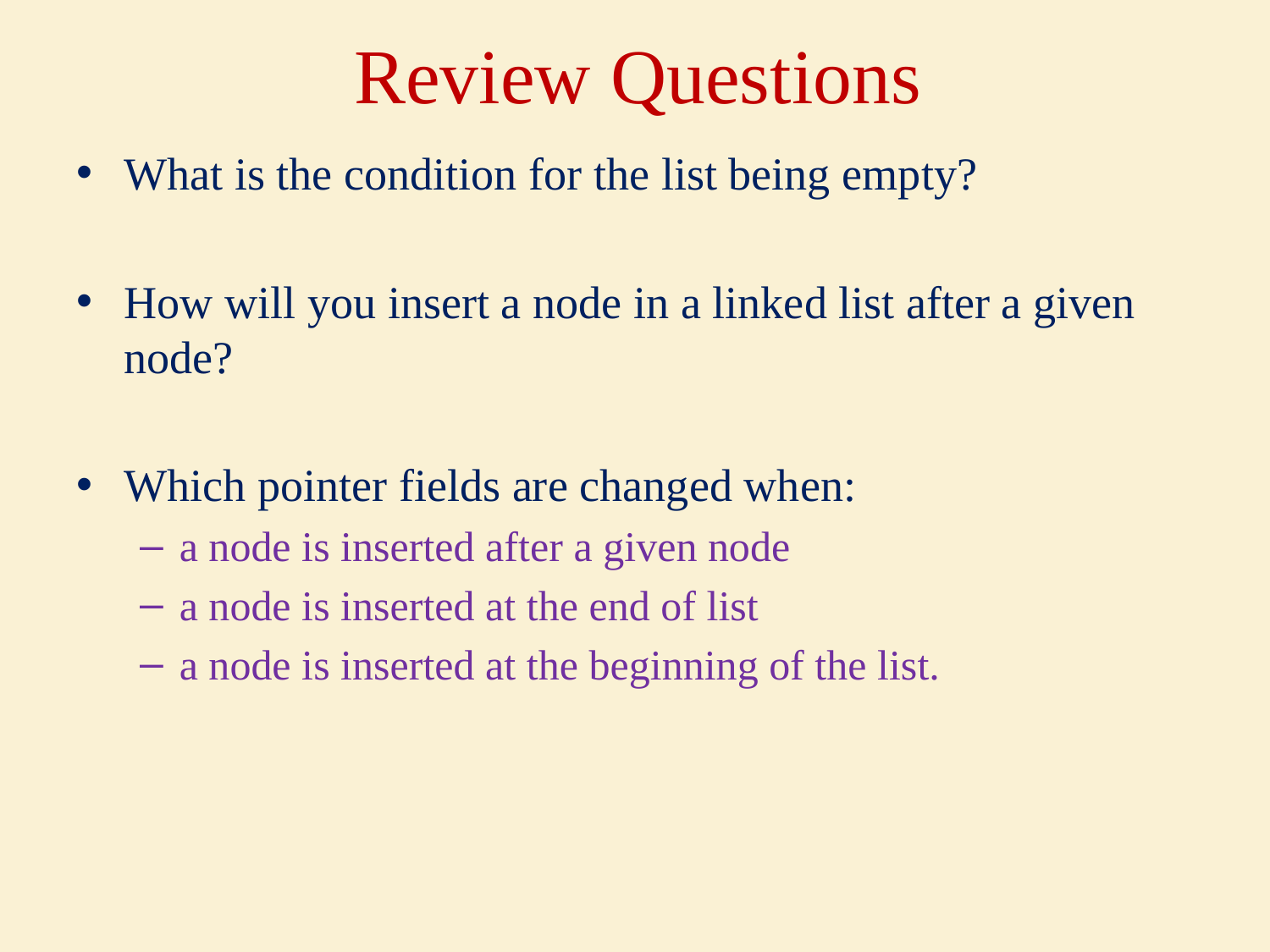

# Review Questions
What is the condition for the list being empty?

How will you insert a node in a linked list after a given node?

Which pointer fields are changed when:
a node is inserted after a given node
a node is inserted at the end of list
a node is inserted at the beginning of the list.